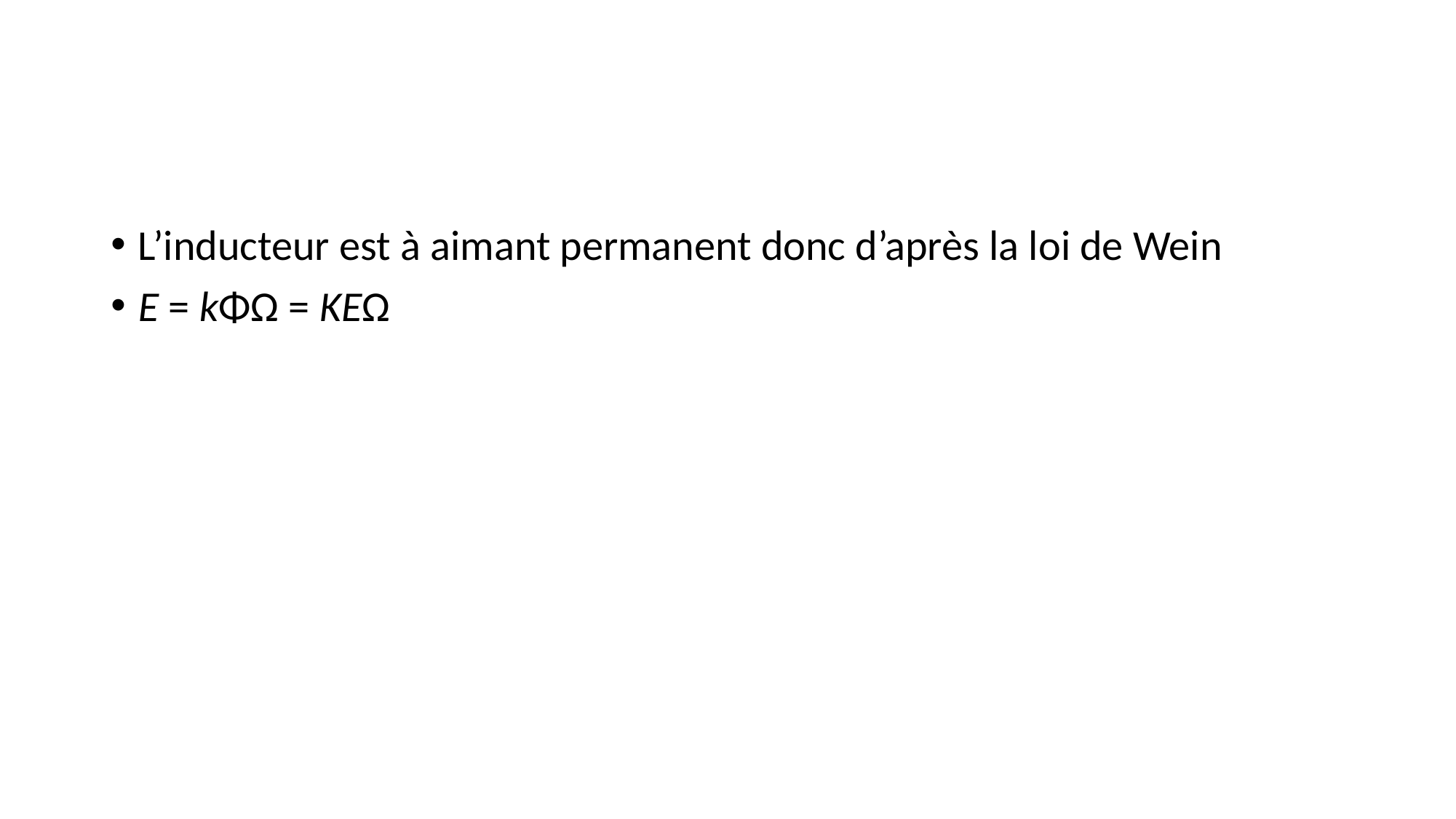

#
L’inducteur est à aimant permanent donc d’après la loi de Wein
E = kΦΩ = KEΩ